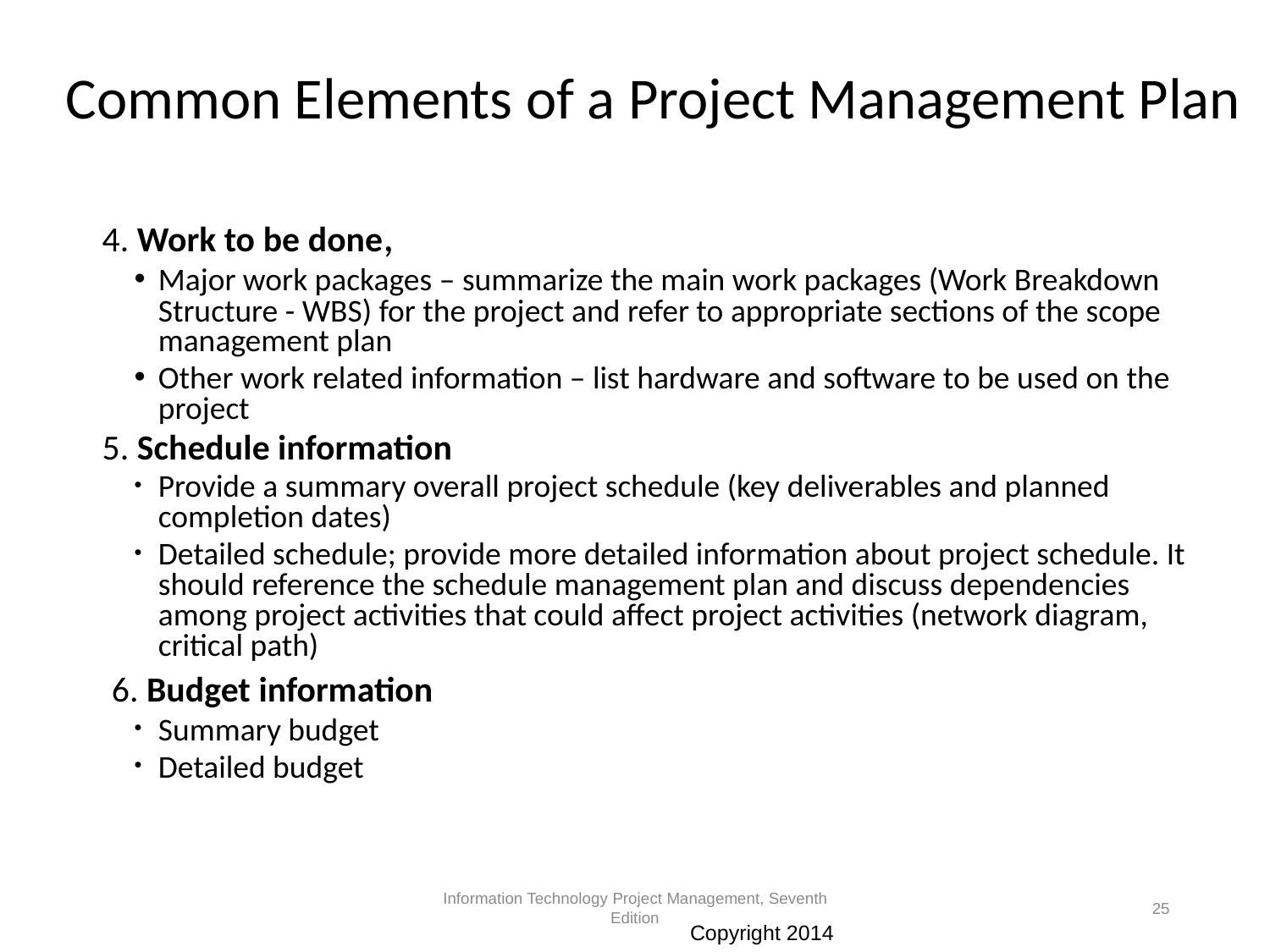

# Common Elements of a Project Management Plan
4. Work to be done,
Major work packages – summarize the main work packages (Work Breakdown Structure - WBS) for the project and refer to appropriate sections of the scope management plan
Other work related information – list hardware and software to be used on the project
5. Schedule information
Provide a summary overall project schedule (key deliverables and planned completion dates)
Detailed schedule; provide more detailed information about project schedule. It should reference the schedule management plan and discuss dependencies among project activities that could affect project activities (network diagram, critical path)
 6. Budget information
Summary budget
Detailed budget

Information Technology Project Management, Seventh Edition
25